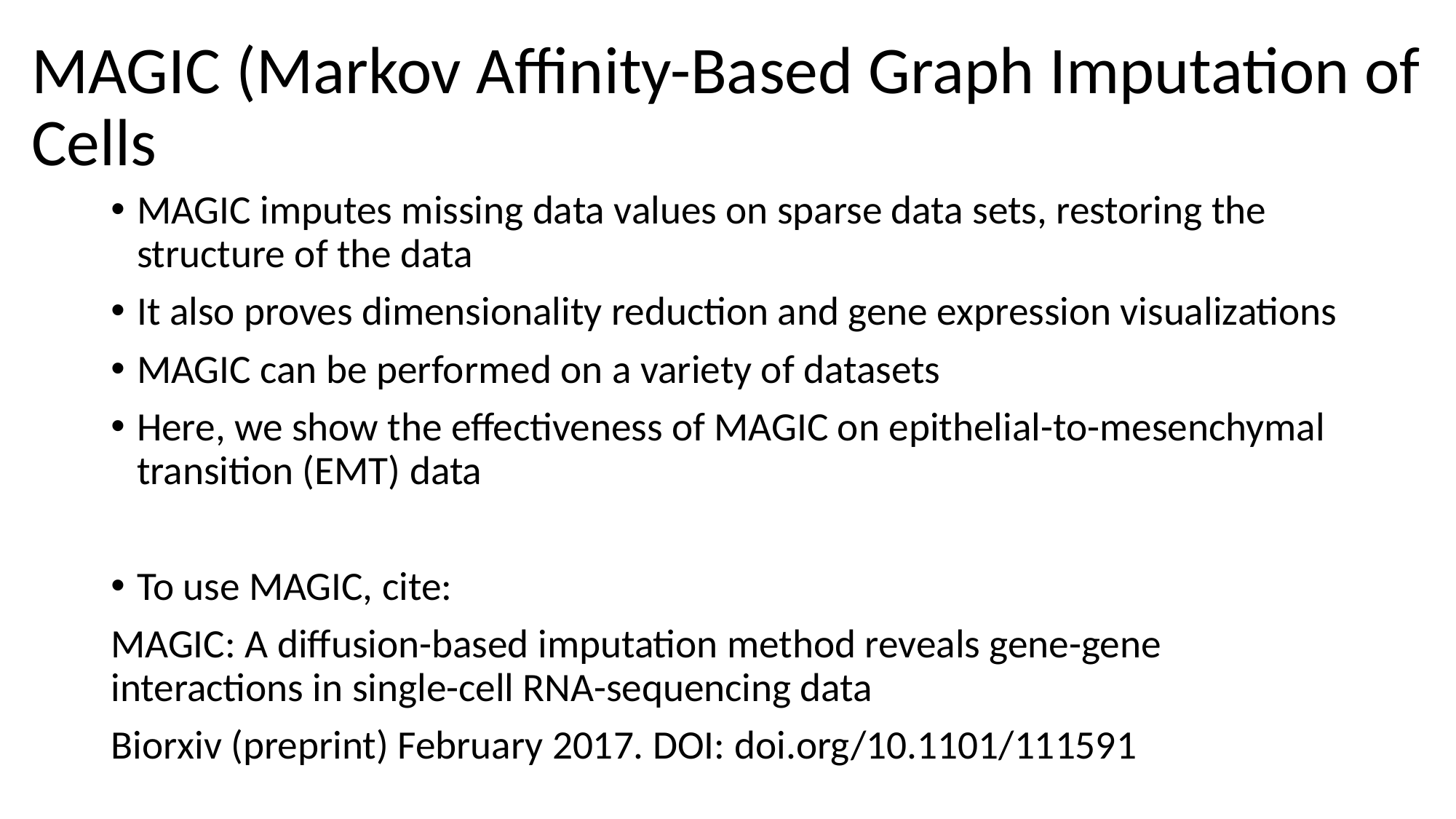

# MAGIC (Markov Affinity-Based Graph Imputation of Cells
MAGIC imputes missing data values on sparse data sets, restoring the structure of the data
It also proves dimensionality reduction and gene expression visualizations
MAGIC can be performed on a variety of datasets
Here, we show the effectiveness of MAGIC on epithelial-to-mesenchymal transition (EMT) data

To use MAGIC, cite:
MAGIC: A diffusion-based imputation method reveals gene-gene interactions in single-cell RNA-sequencing data
Biorxiv (preprint) February 2017. DOI: doi.org/10.1101/111591